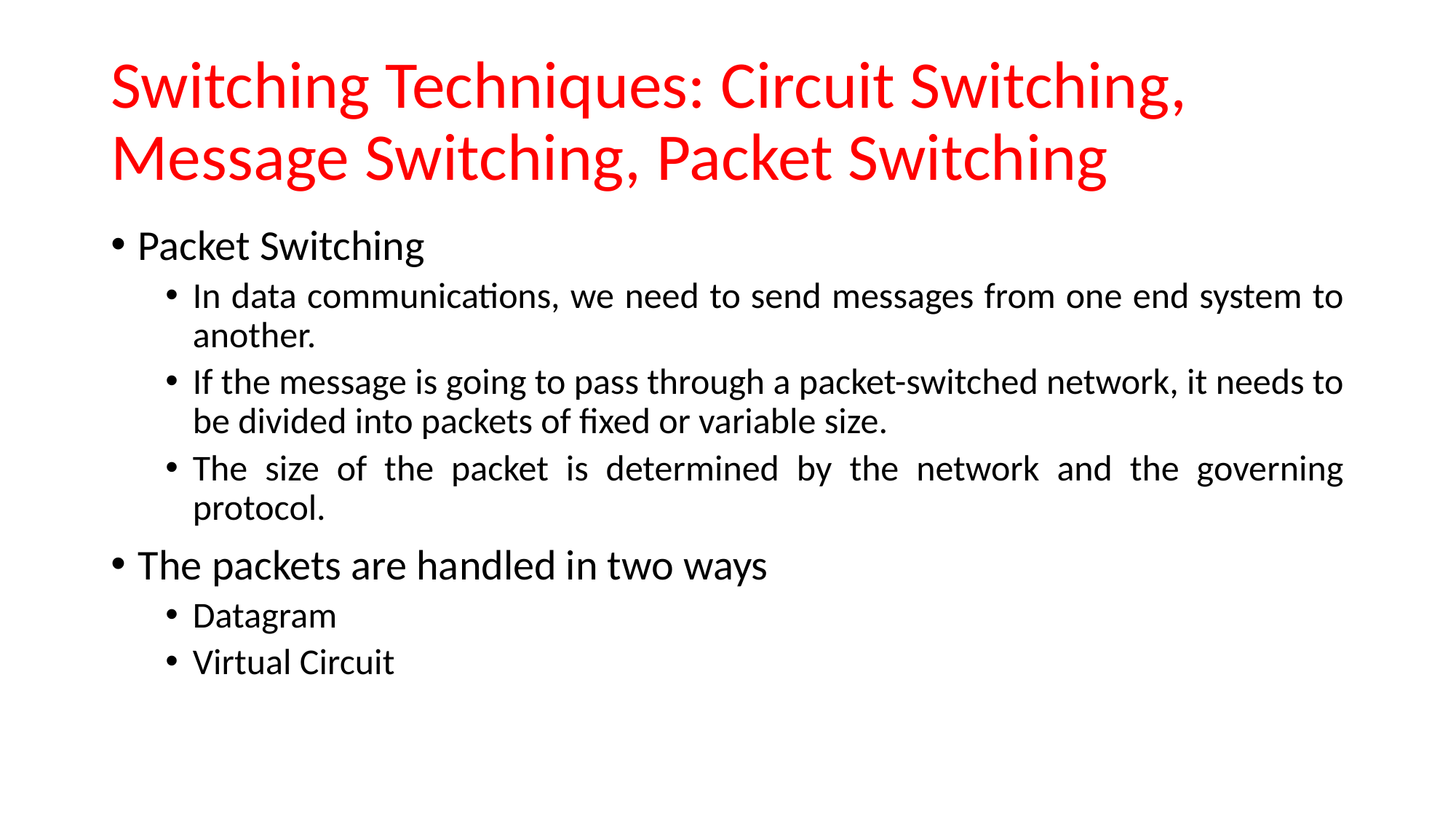

# Switching Techniques: Circuit Switching, Message Switching, Packet Switching
Packet Switching
In data communications, we need to send messages from one end system to another.
If the message is going to pass through a packet-switched network, it needs to be divided into packets of fixed or variable size.
The size of the packet is determined by the network and the governing protocol.
The packets are handled in two ways
Datagram
Virtual Circuit